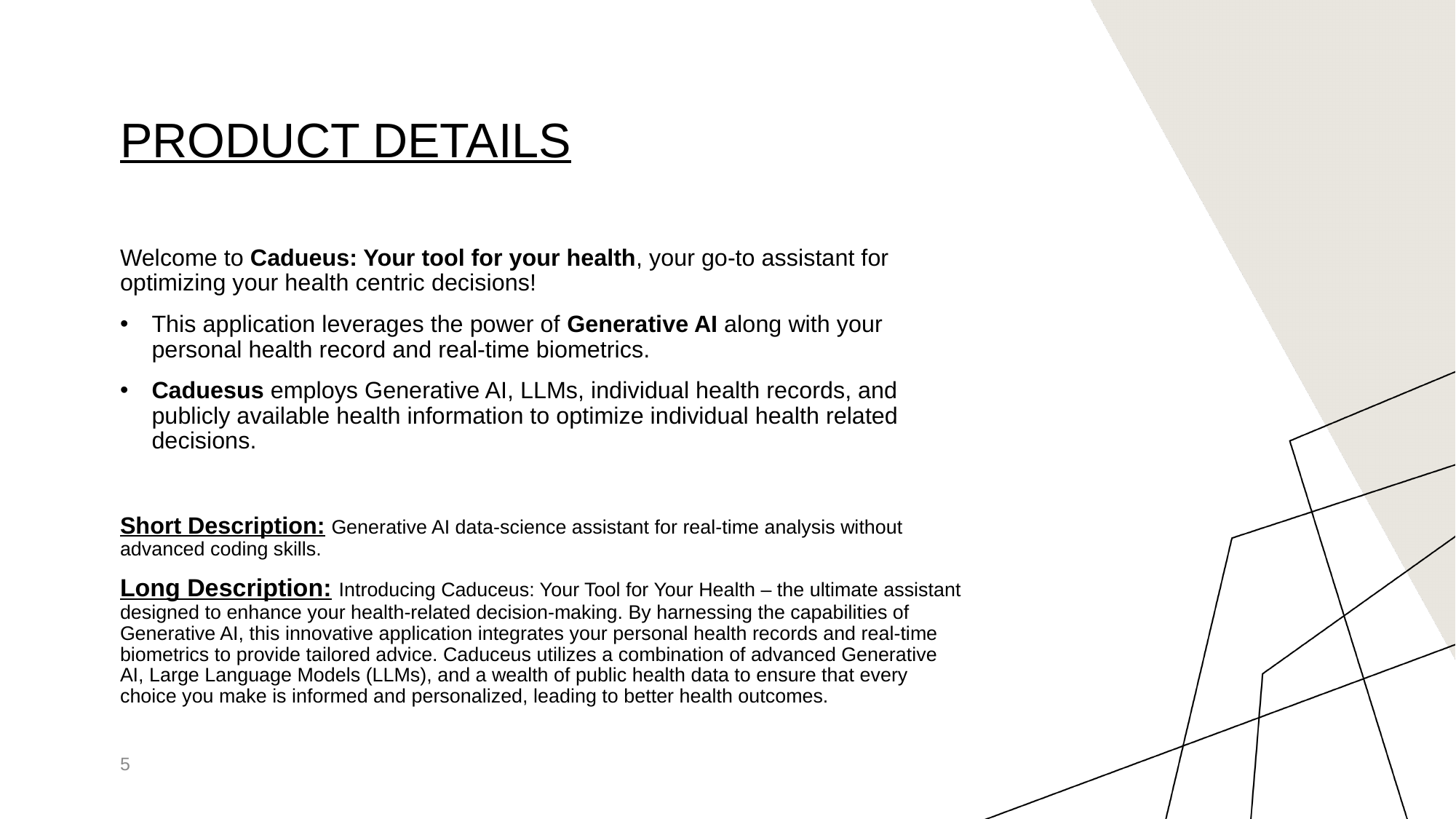

# Product details
Welcome to Cadueus: Your tool for your health, your go-to assistant for optimizing your health centric decisions!
This application leverages the power of Generative AI along with your personal health record and real-time biometrics.
Caduesus employs Generative AI, LLMs, individual health records, and publicly available health information to optimize individual health related decisions.

Short Description: Generative AI data-science assistant for real-time analysis without advanced coding skills.
Long Description: Introducing Caduceus: Your Tool for Your Health – the ultimate assistant designed to enhance your health-related decision-making. By harnessing the capabilities of Generative AI, this innovative application integrates your personal health records and real-time biometrics to provide tailored advice. Caduceus utilizes a combination of advanced Generative AI, Large Language Models (LLMs), and a wealth of public health data to ensure that every choice you make is informed and personalized, leading to better health outcomes.
5